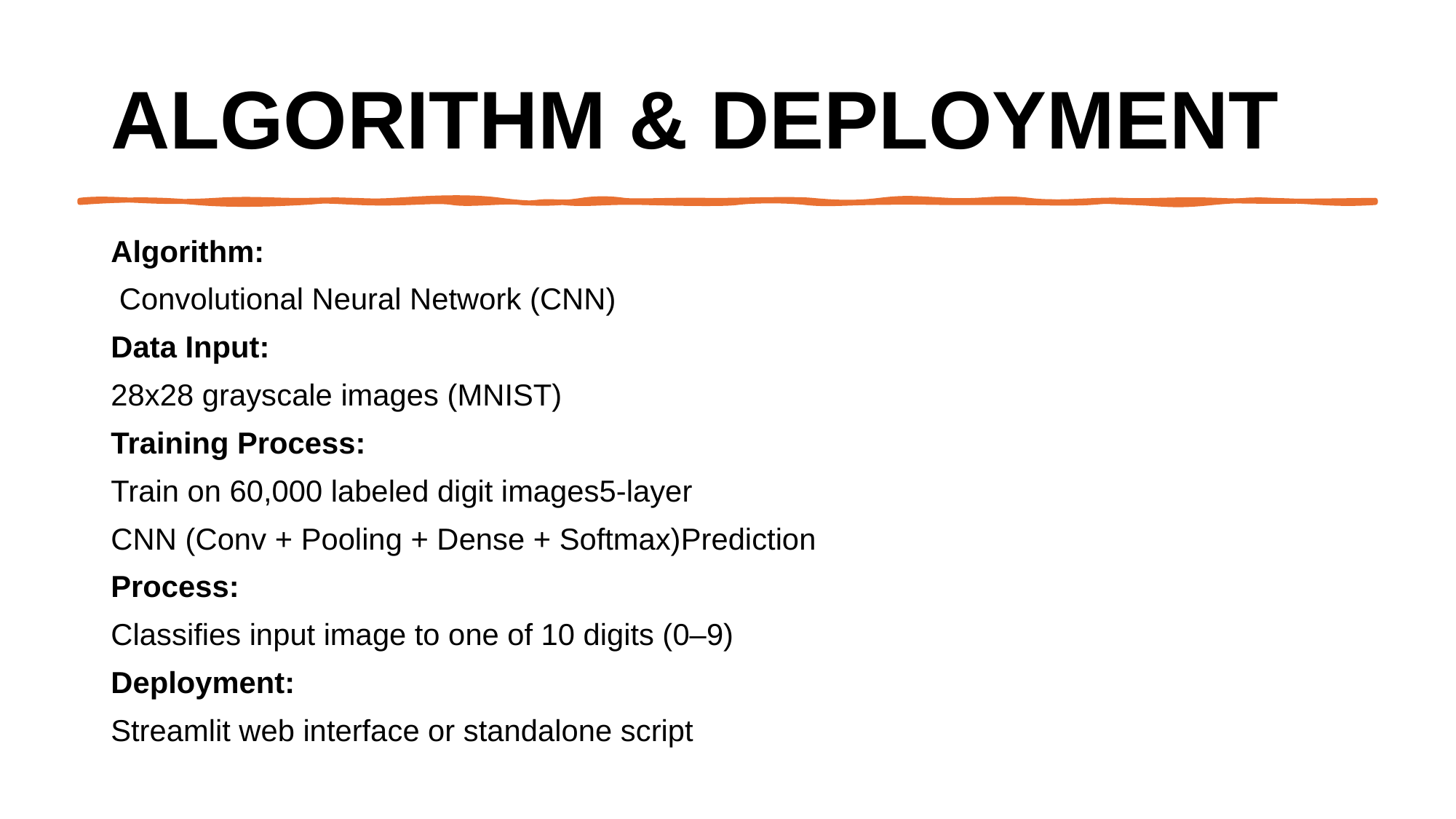

# Algorithm & Deployment

Algorithm:
 Convolutional Neural Network (CNN)
Data Input:
28x28 grayscale images (MNIST)
Training Process:
Train on 60,000 labeled digit images5-layer
CNN (Conv + Pooling + Dense + Softmax)Prediction
Process:
Classifies input image to one of 10 digits (0–9)
Deployment:
Streamlit web interface or standalone script